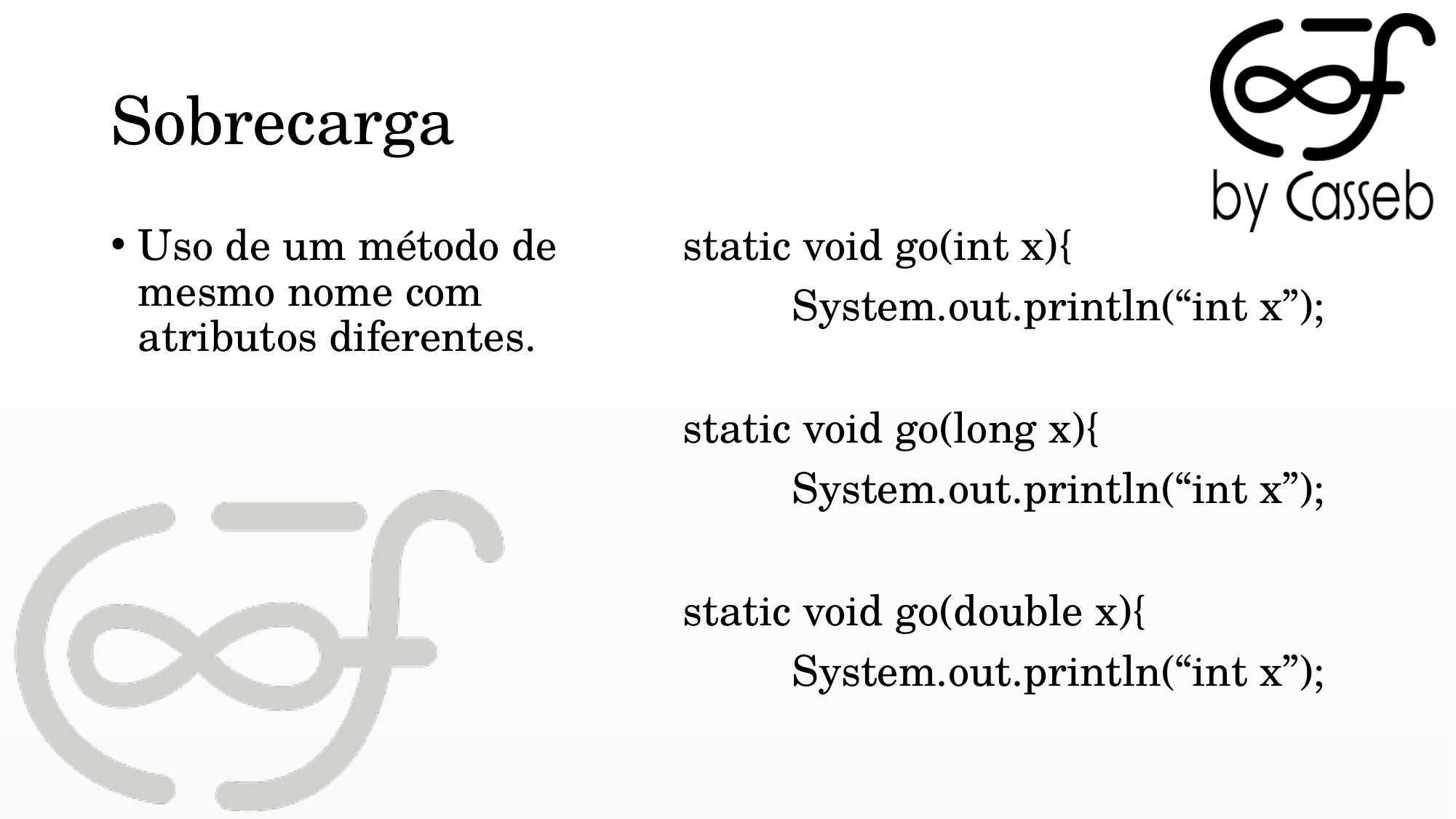

# Sobrecarga
Uso de um método de mesmo nome com atributos diferentes.
static void go(int x){
	System.out.println(“int x”);

static void go(long x){
	System.out.println(“int x”);

static void go(double x){
	System.out.println(“int x”);